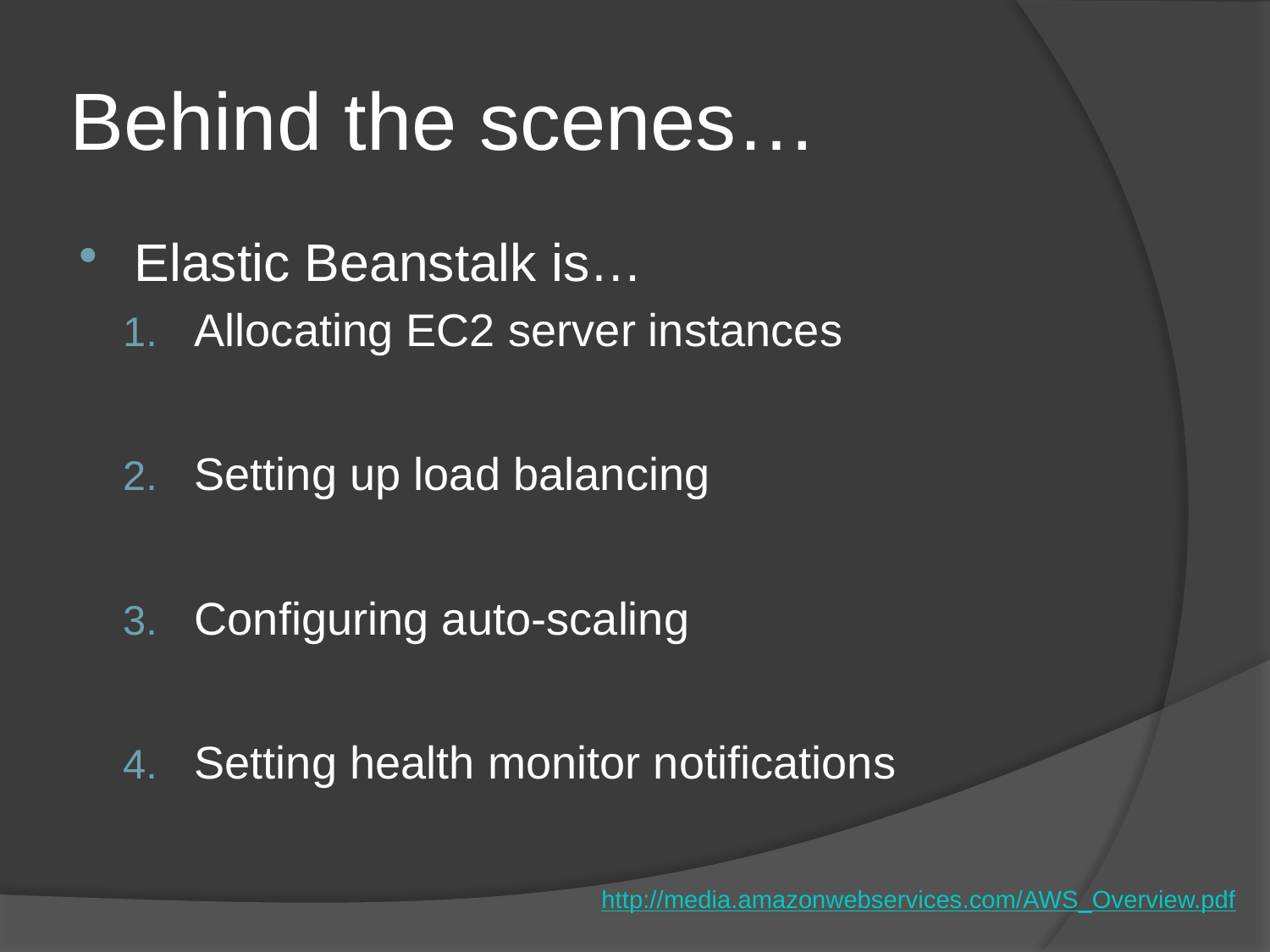

# Behind the scenes…
Elastic Beanstalk is…
Allocating EC2 server instances

Setting up load balancing

Configuring auto-scaling

Setting health monitor notifications
http://media.amazonwebservices.com/AWS_Overview.pdf